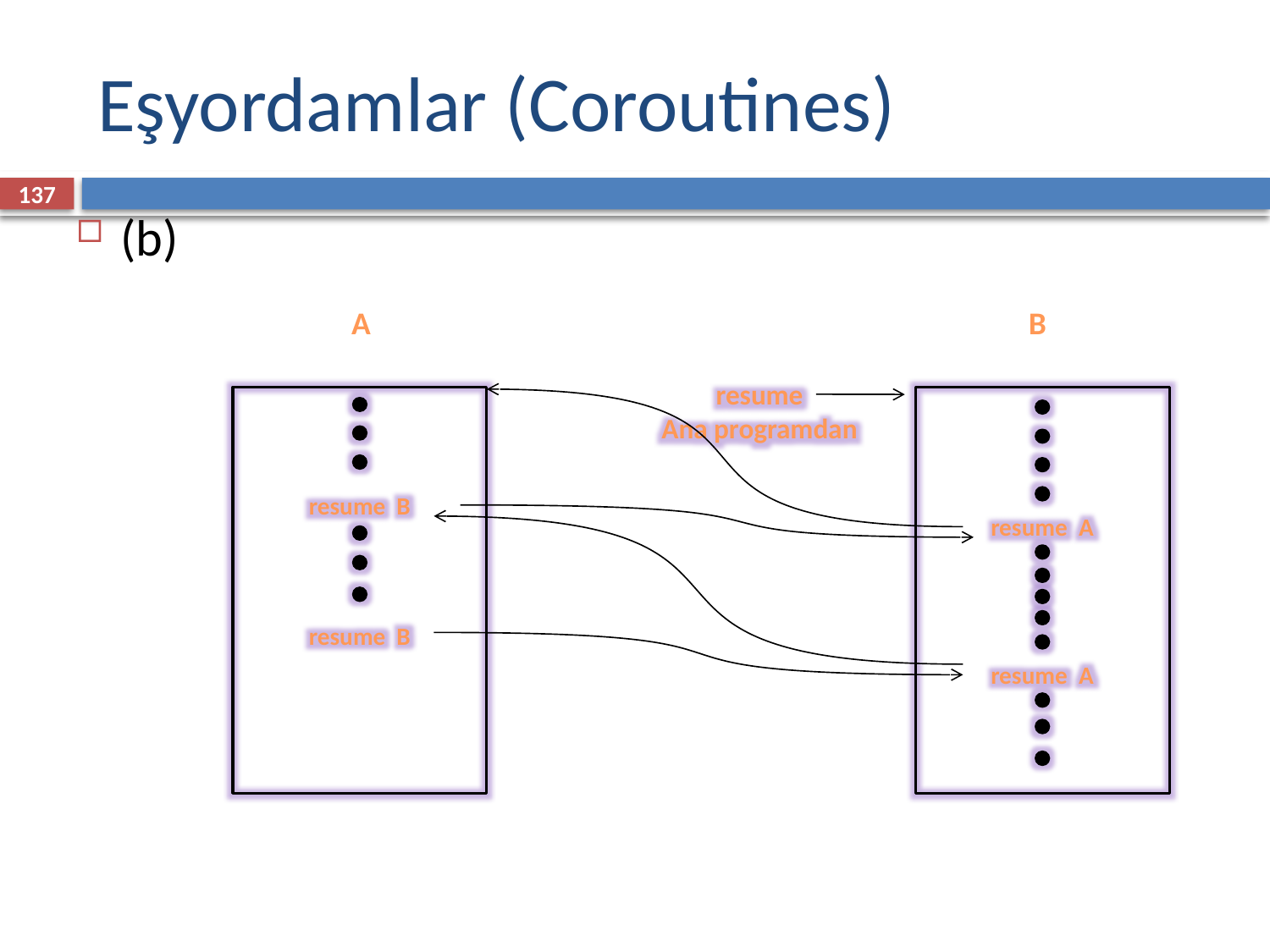

# Eşyordamlar (Coroutines)
137
(b)

A
B
resume
Ana programdan

resume  B

resume  A

resume  B

resume  A